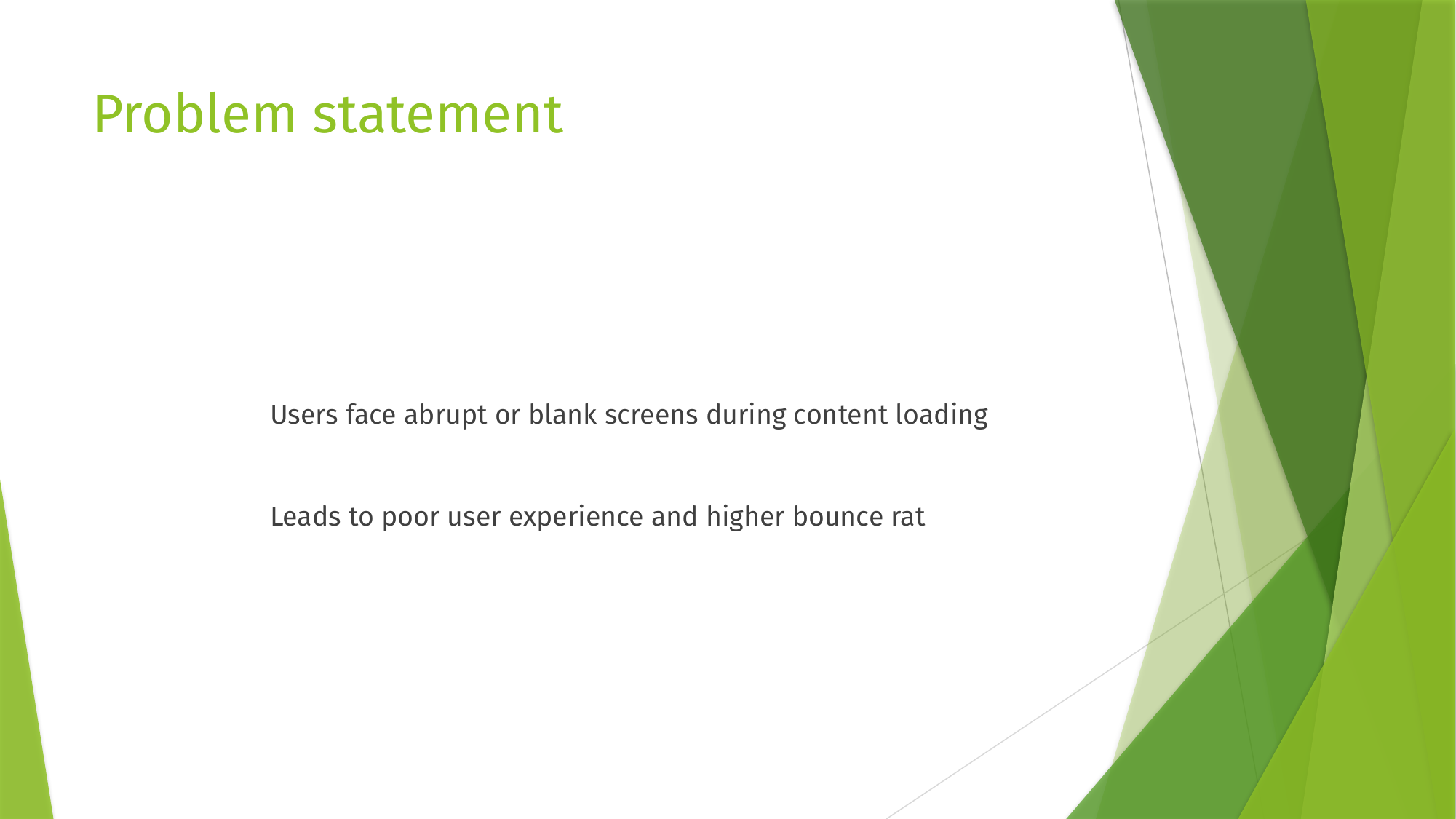

# Problem statement

Users face abrupt or blank screens during content loading

Leads to poor user experience and higher bounce rat